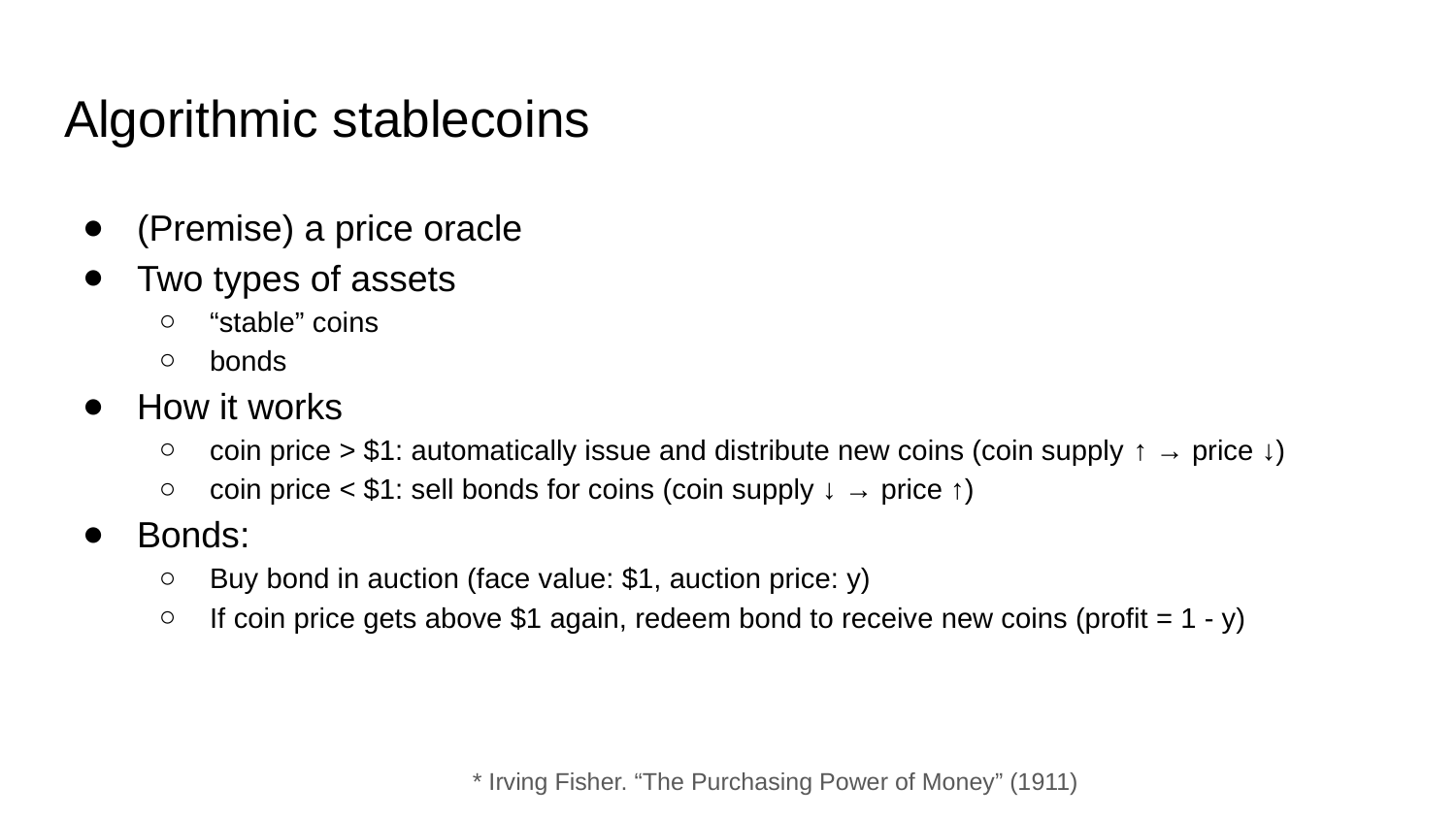

# Algorithmic stablecoins
(Premise) a price oracle
Two types of assets
“stable” coins
bonds
How it works
coin price > $1: automatically issue and distribute new coins (coin supply ↑ → price ↓)
coin price < $1: sell bonds for coins (coin supply ↓ → price ↑)
Bonds:
Buy bond in auction (face value: $1, auction price: y)
If coin price gets above $1 again, redeem bond to receive new coins (profit = 1 - y)
* Irving Fisher. “The Purchasing Power of Money” (1911)